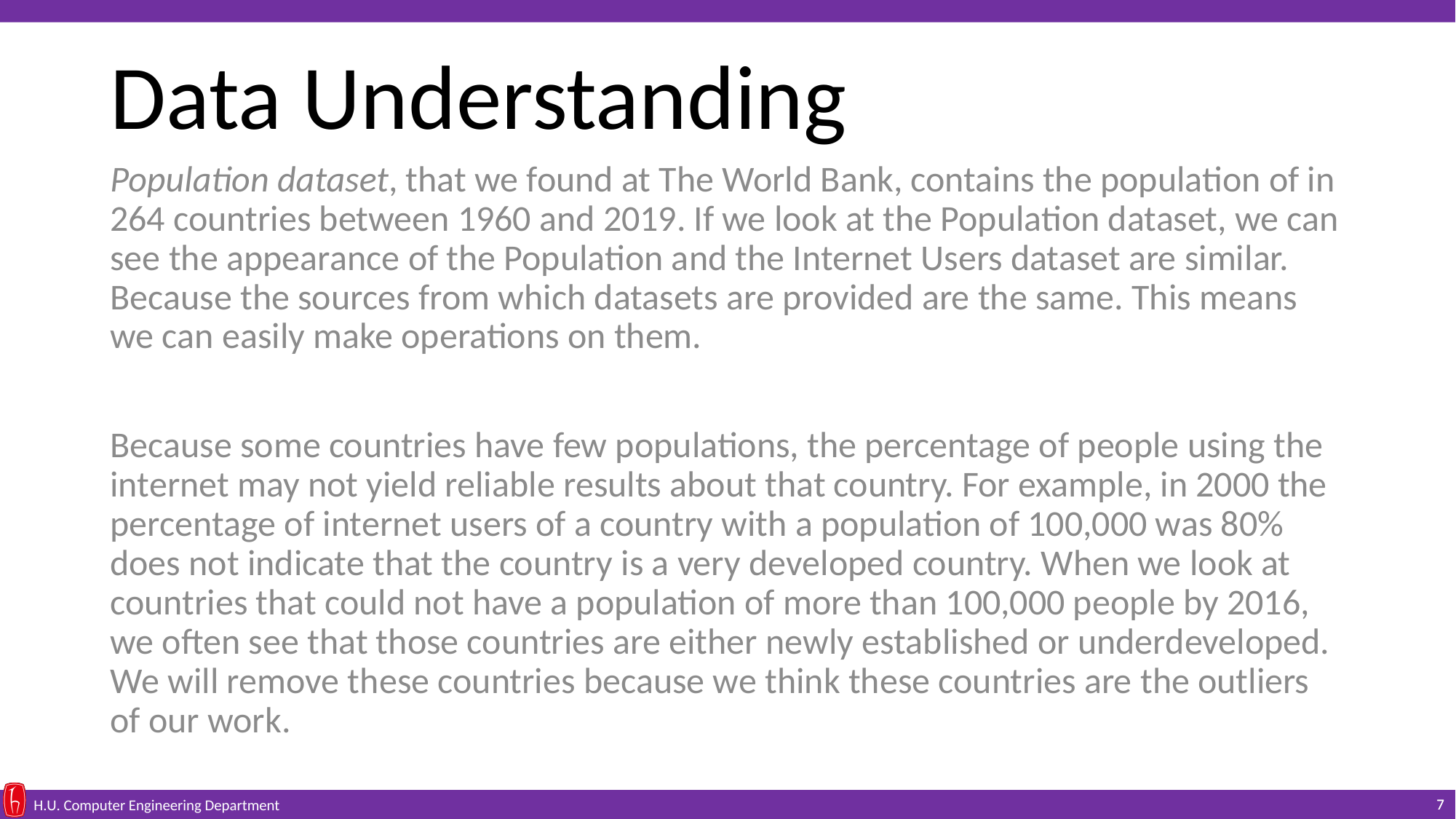

# Data Understanding
Population dataset, that we found at The World Bank, contains the population of in 264 countries between 1960 and 2019. If we look at the Population dataset, we can see the appearance of the Population and the Internet Users dataset are similar. Because the sources from which datasets are provided are the same. This means we can easily make operations on them.

Because some countries have few populations, the percentage of people using the internet may not yield reliable results about that country. For example, in 2000 the percentage of internet users of a country with a population of 100,000 was 80% does not indicate that the country is a very developed country. When we look at countries that could not have a population of more than 100,000 people by 2016, we often see that those countries are either newly established or underdeveloped. We will remove these countries because we think these countries are the outliers of our work.
7